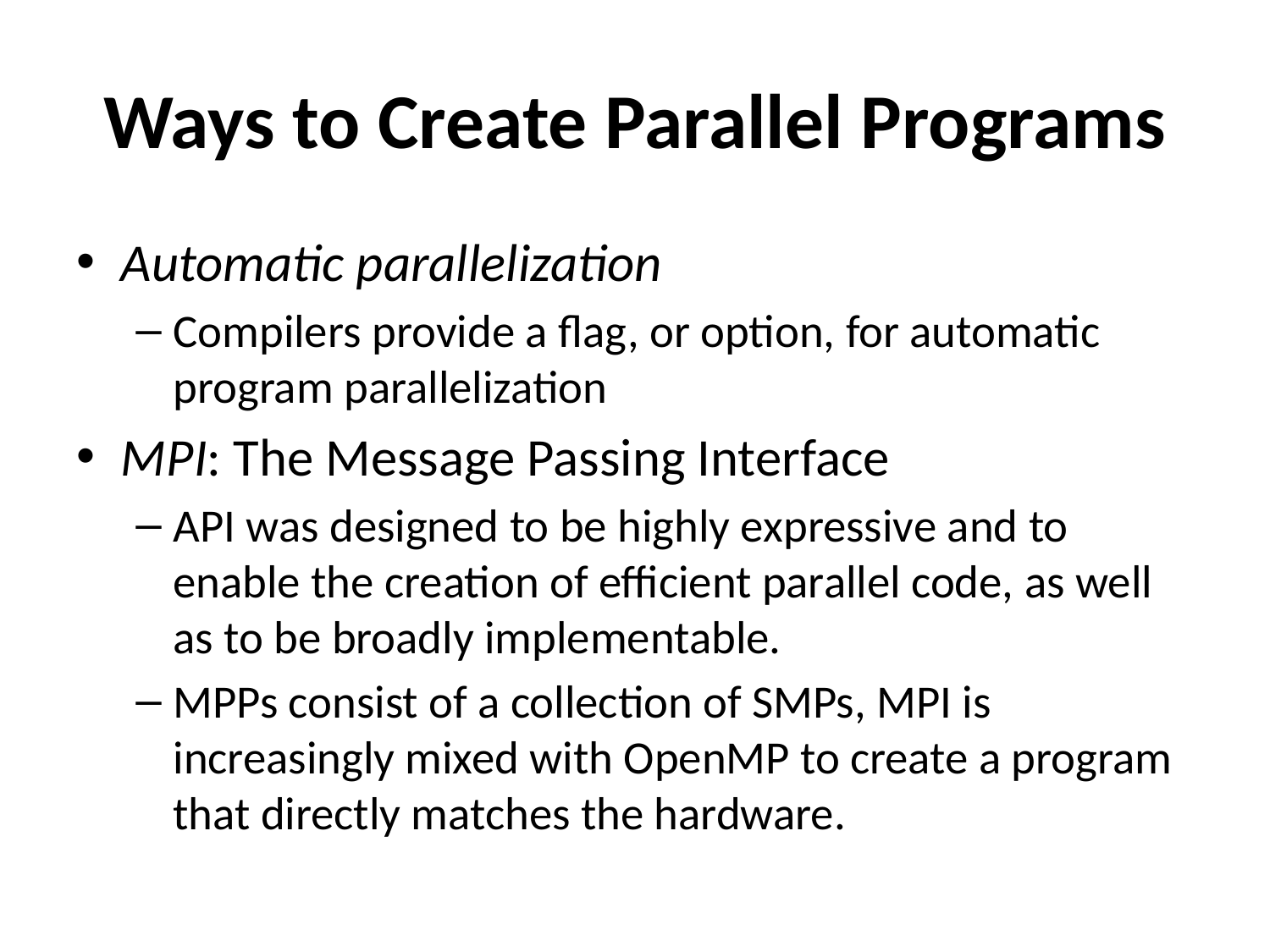

# Ways to Create Parallel Programs
Automatic parallelization
Compilers provide a flag, or option, for automatic program parallelization
MPI: The Message Passing Interface
API was designed to be highly expressive and to enable the creation of efficient parallel code, as well as to be broadly implementable.
MPPs consist of a collection of SMPs, MPI is increasingly mixed with OpenMP to create a program that directly matches the hardware.